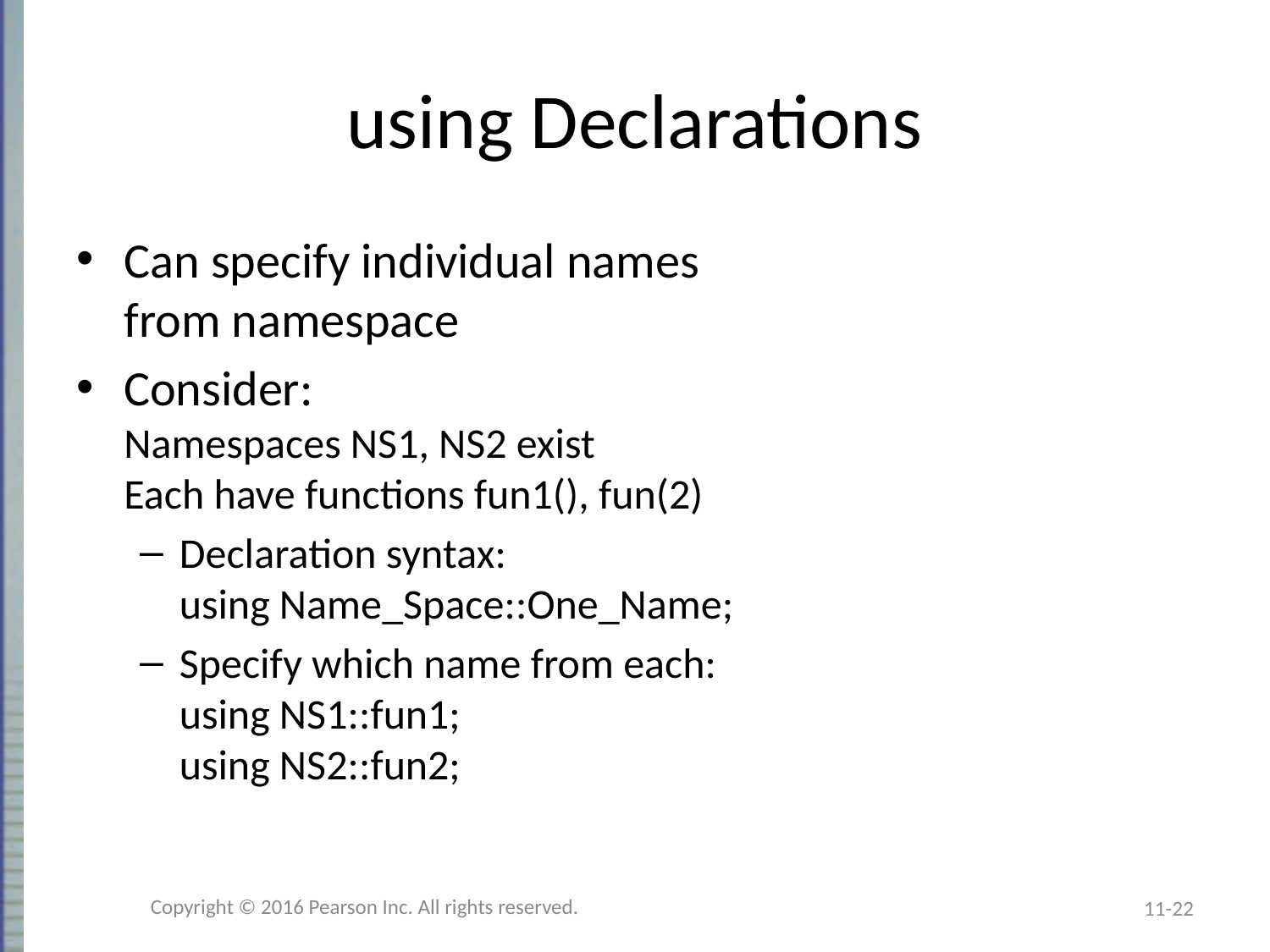

# using Declarations
Can specify individual names
from namespace
Consider:
Namespaces NS1, NS2 exist
Each have functions fun1(), fun(2)
Declaration syntax:
using Name_Space::One_Name;
Specify which name from each:
using NS1::fun1;
using NS2::fun2;
Copyright © 2016 Pearson Inc. All rights reserved.
11-22